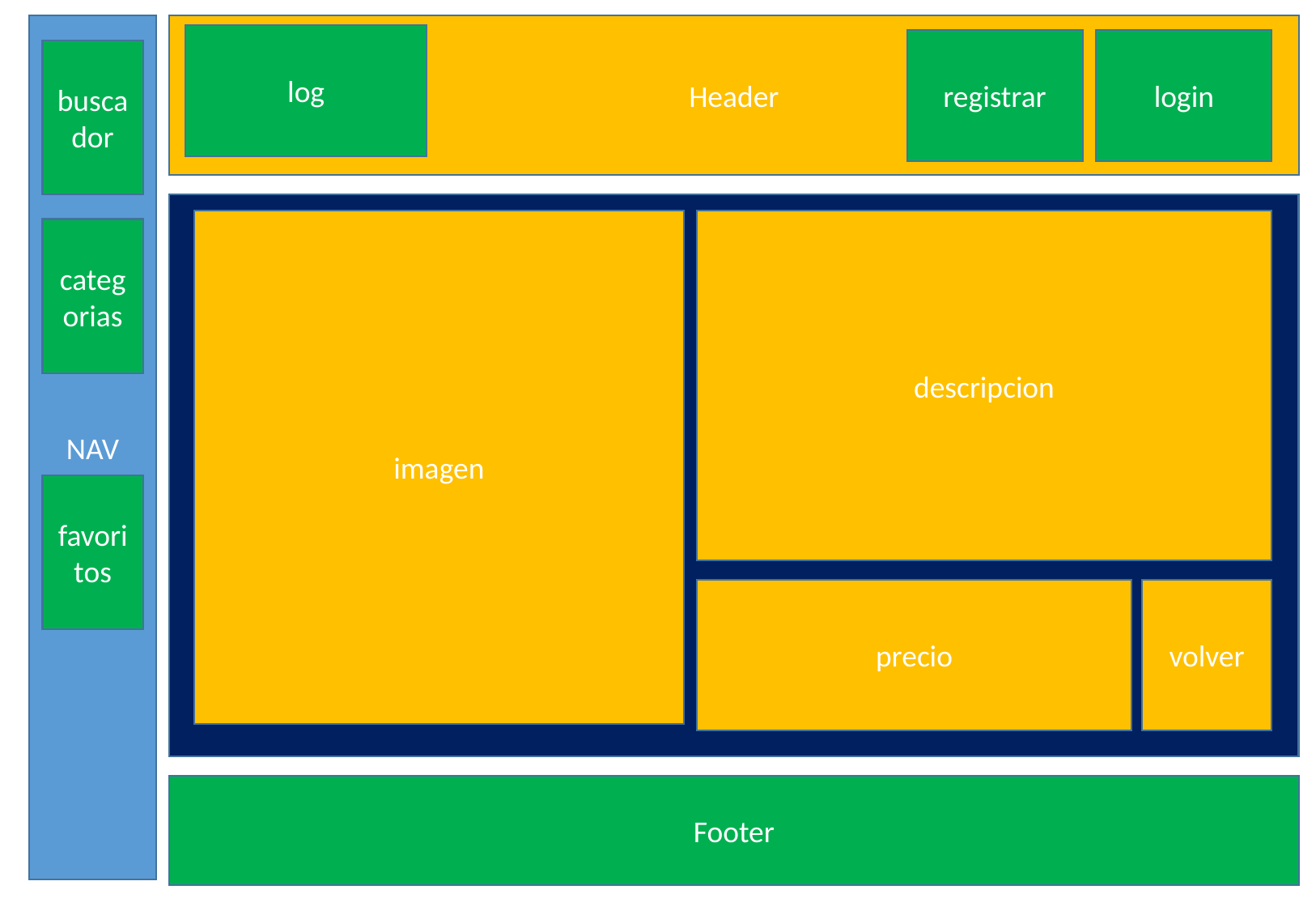

NAV
Header
log
registrar
login
buscador
Main
imagen
descripcion
categorias
favoritos
precio
volver
Footer